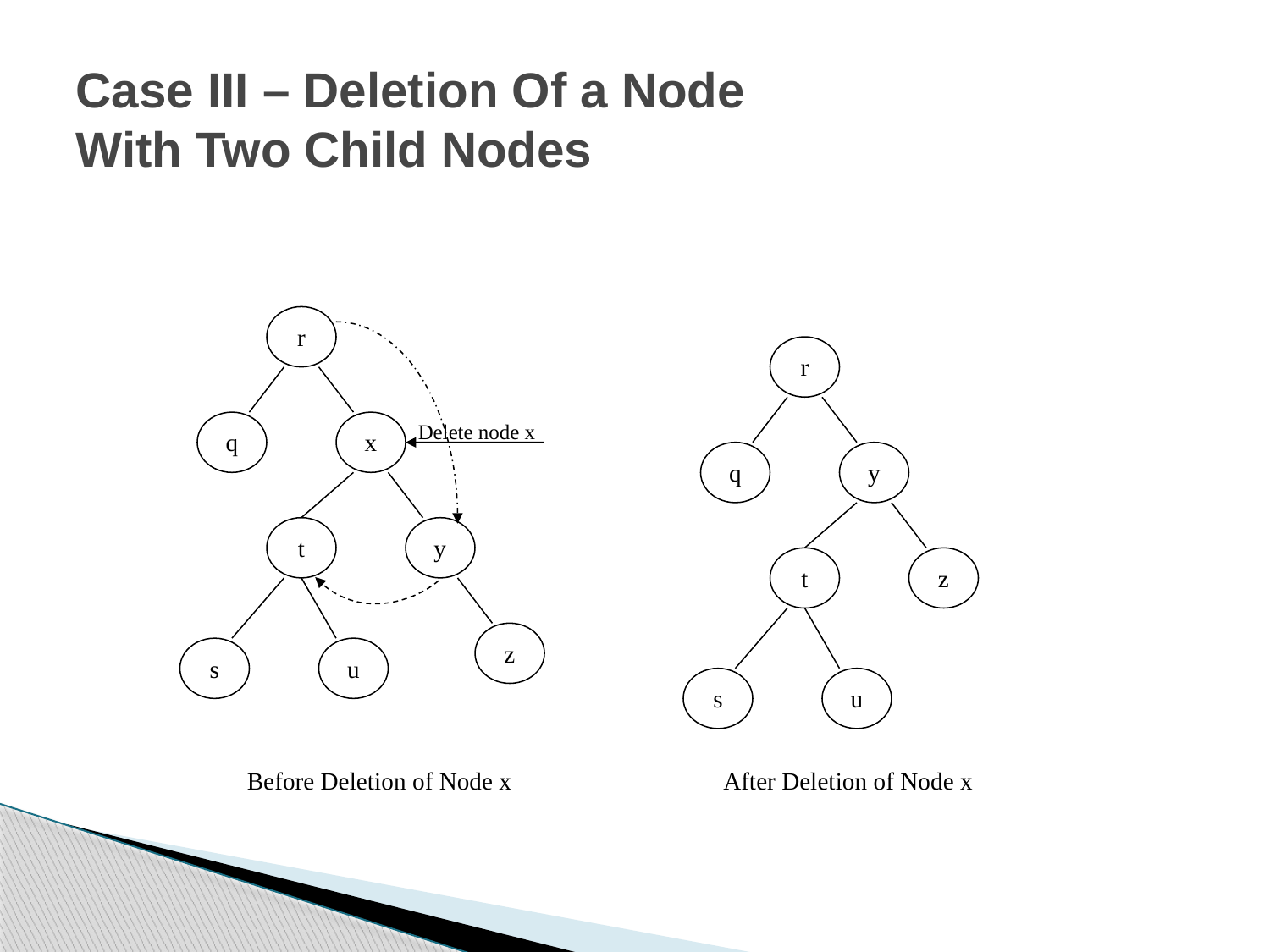

# Case III – Deletion Of a Node With Two Child Nodes

r

q
x
Delete node x

t

z
s
u
Before Deletion of Node x
y
r

q
y

t
z

s
u
After Deletion of Node x